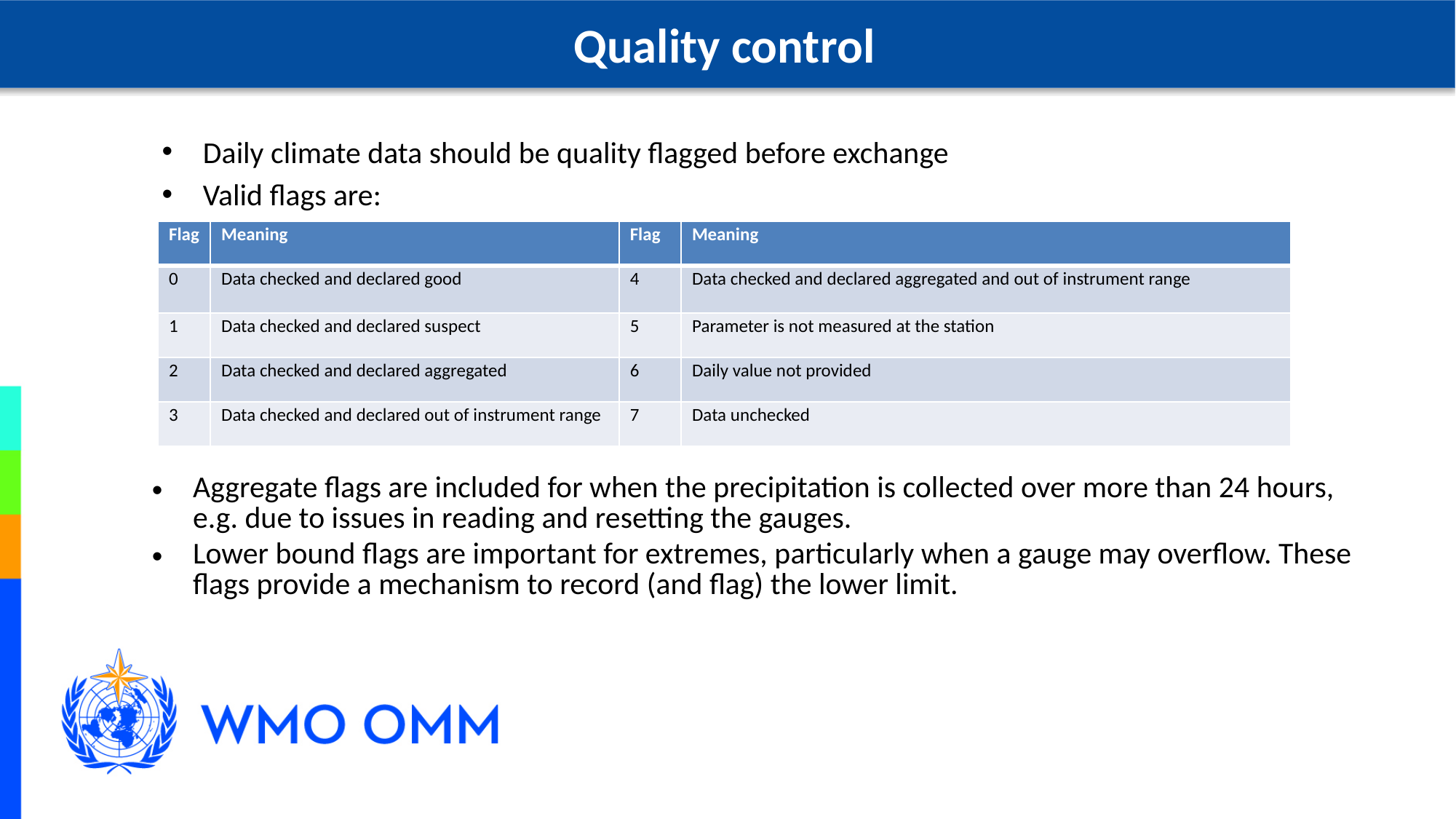

Quality control
Daily climate data should be quality flagged before exchange
Valid flags are:

| Flag | Meaning | Flag | Meaning |
| --- | --- | --- | --- |
| 0 | Data checked and declared good | 4 | Data checked and declared aggregated and out of instrument range |
| 1 | Data checked and declared suspect | 5 | Parameter is not measured at the station |
| 2 | Data checked and declared aggregated | 6 | Daily value not provided |
| 3 | Data checked and declared out of instrument range | 7 | Data unchecked |
Aggregate flags are included for when the precipitation is collected over more than 24 hours, e.g. due to issues in reading and resetting the gauges.
Lower bound flags are important for extremes, particularly when a gauge may overflow. These flags provide a mechanism to record (and flag) the lower limit.